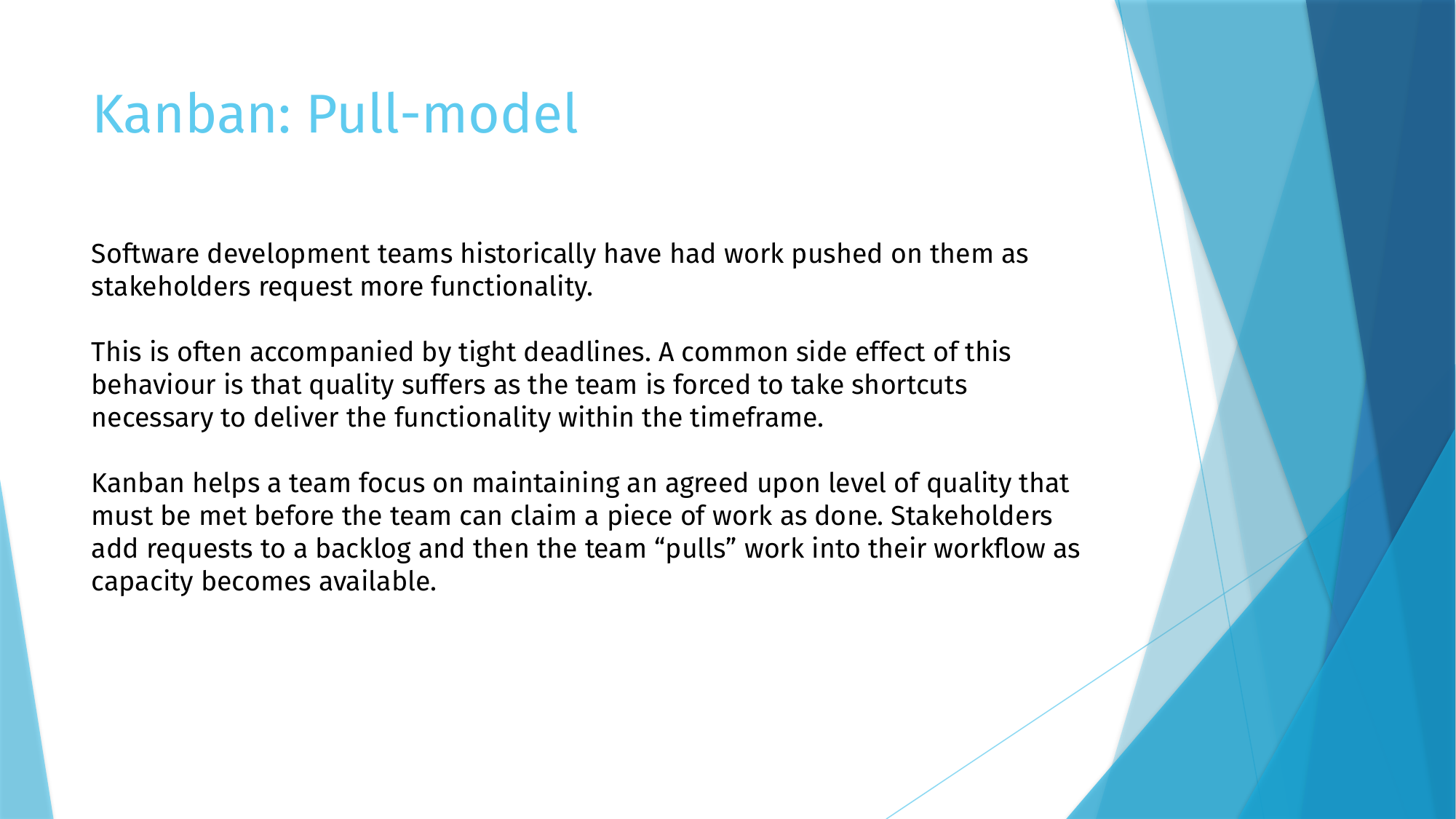

# Kanban: Pull-model
Software development teams historically have had work pushed on them as stakeholders request more functionality.

This is often accompanied by tight deadlines. A common side effect of this behaviour is that quality suffers as the team is forced to take shortcuts necessary to deliver the functionality within the timeframe.

Kanban helps a team focus on maintaining an agreed upon level of quality that must be met before the team can claim a piece of work as done. Stakeholders add requests to a backlog and then the team “pulls” work into their workflow as capacity becomes available.